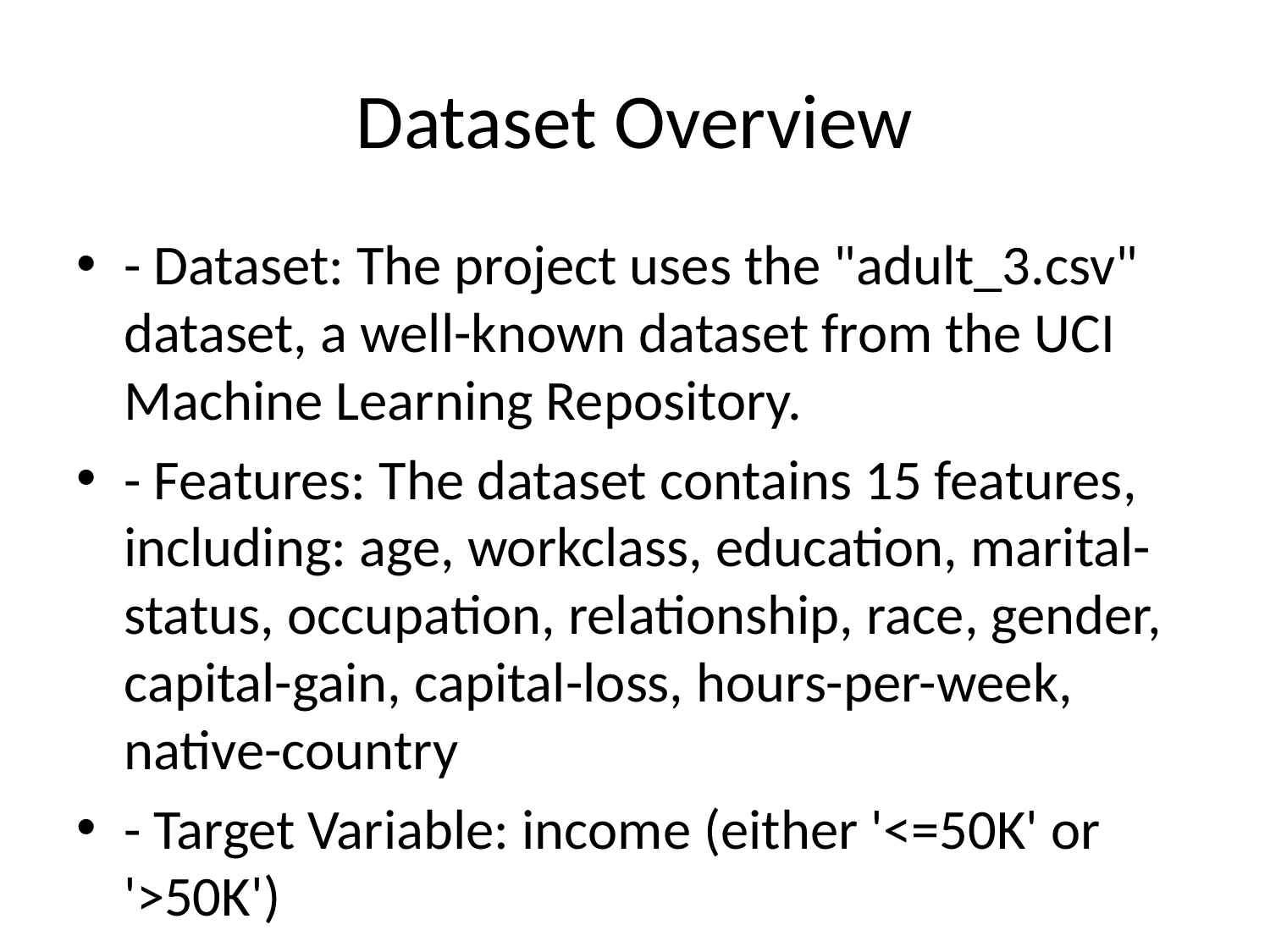

# Dataset Overview
- Dataset: The project uses the "adult_3.csv" dataset, a well-known dataset from the UCI Machine Learning Repository.
- Features: The dataset contains 15 features, including: age, workclass, education, marital-status, occupation, relationship, race, gender, capital-gain, capital-loss, hours-per-week, native-country
- Target Variable: income (either '<=50K' or '>50K')